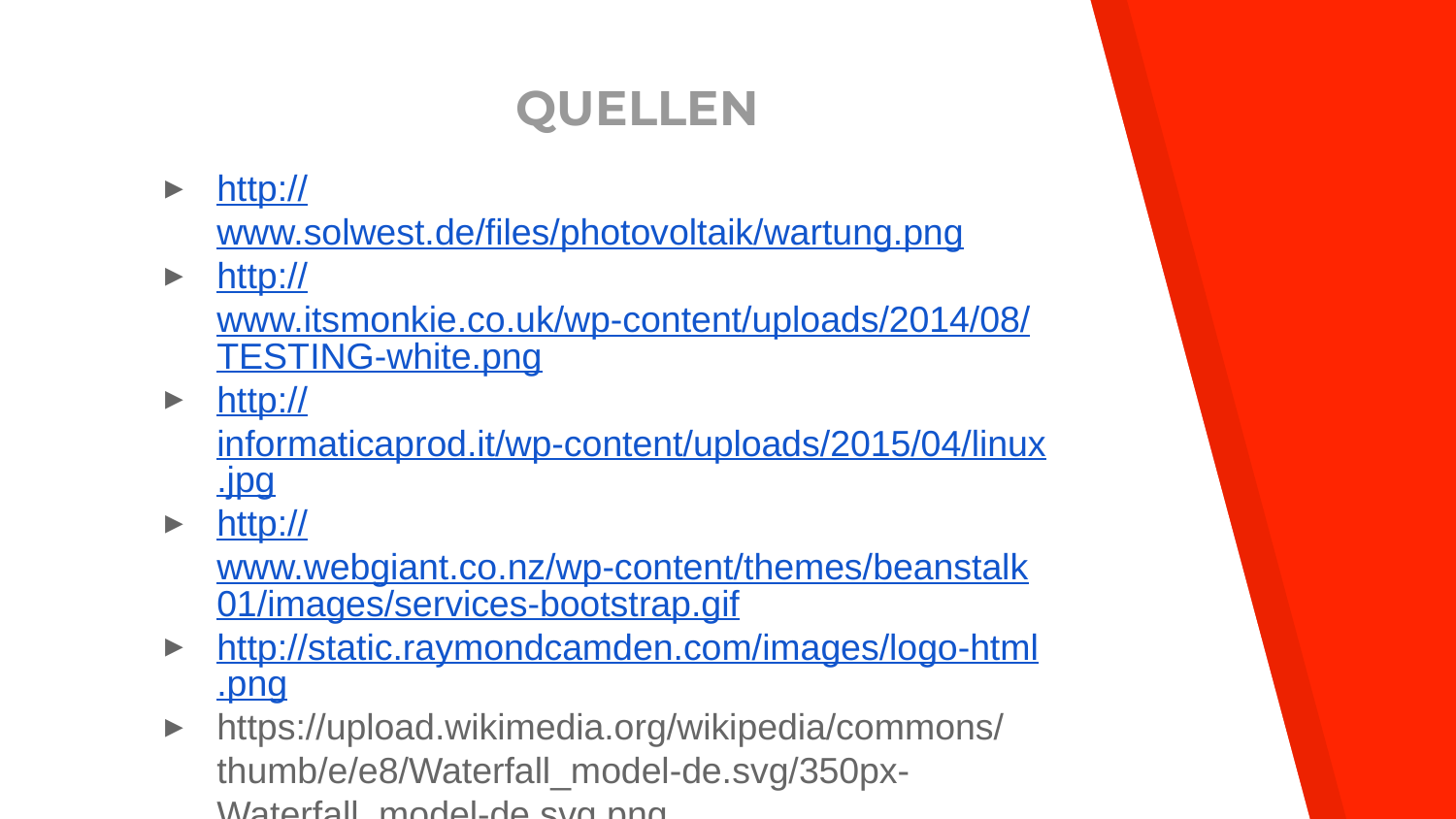

# QUELLEN
http://www.solwest.de/files/photovoltaik/wartung.png
http://www.itsmonkie.co.uk/wp-content/uploads/2014/08/TESTING-white.png
http://informaticaprod.it/wp-content/uploads/2015/04/linux.jpg
http://www.webgiant.co.nz/wp-content/themes/beanstalk01/images/services-bootstrap.gif
http://static.raymondcamden.com/images/logo-html.png
https://upload.wikimedia.org/wikipedia/commons/thumb/e/e8/Waterfall_model-de.svg/350px-Waterfall_model-de.svg.png